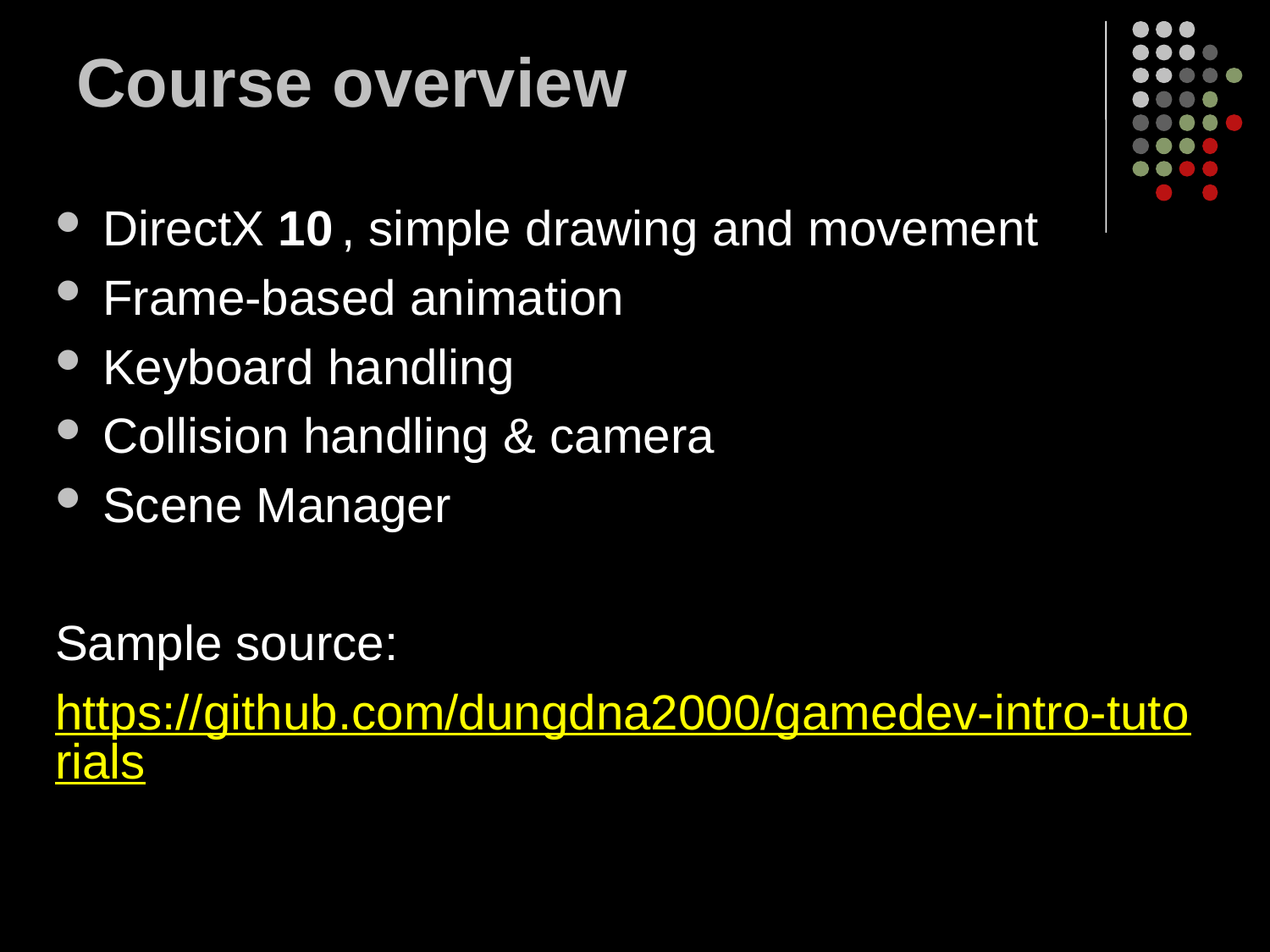

# Course overview
DirectX 10 , simple drawing and movement
Frame-based animation
Keyboard handling
Collision handling & camera
Scene Manager

Sample source:
https://github.com/dungdna2000/gamedev-intro-tutorials